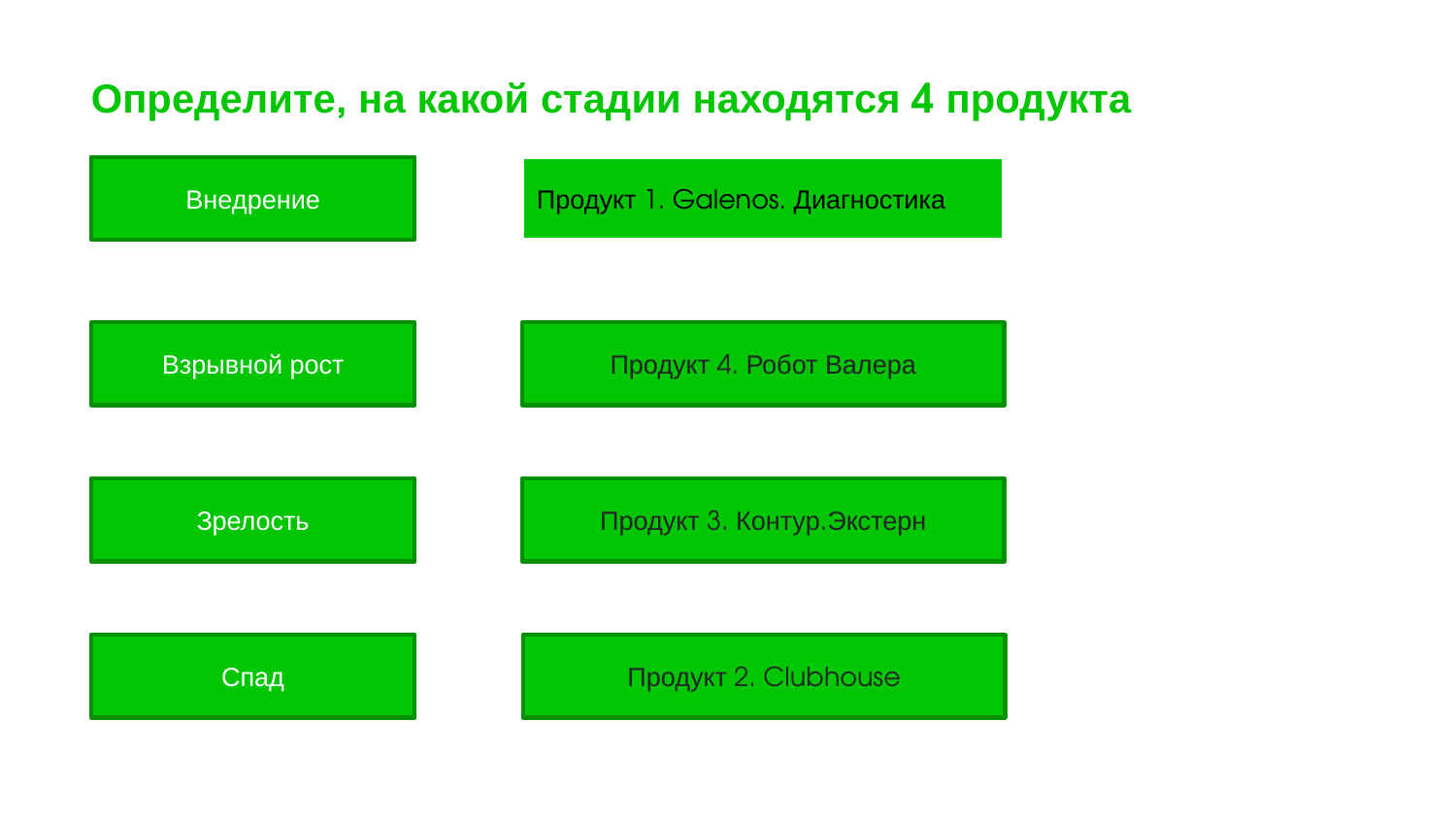

Определите, на какой стадии находятся 4 продукта
Внедрение
Продукт 1. Galenos. Диагностика
Взрывной рост
Продукт 4. Робот Валера
Зрелость
Продукт 3. Контур.Экстерн
Продукт 2. Clubhouse
Спад